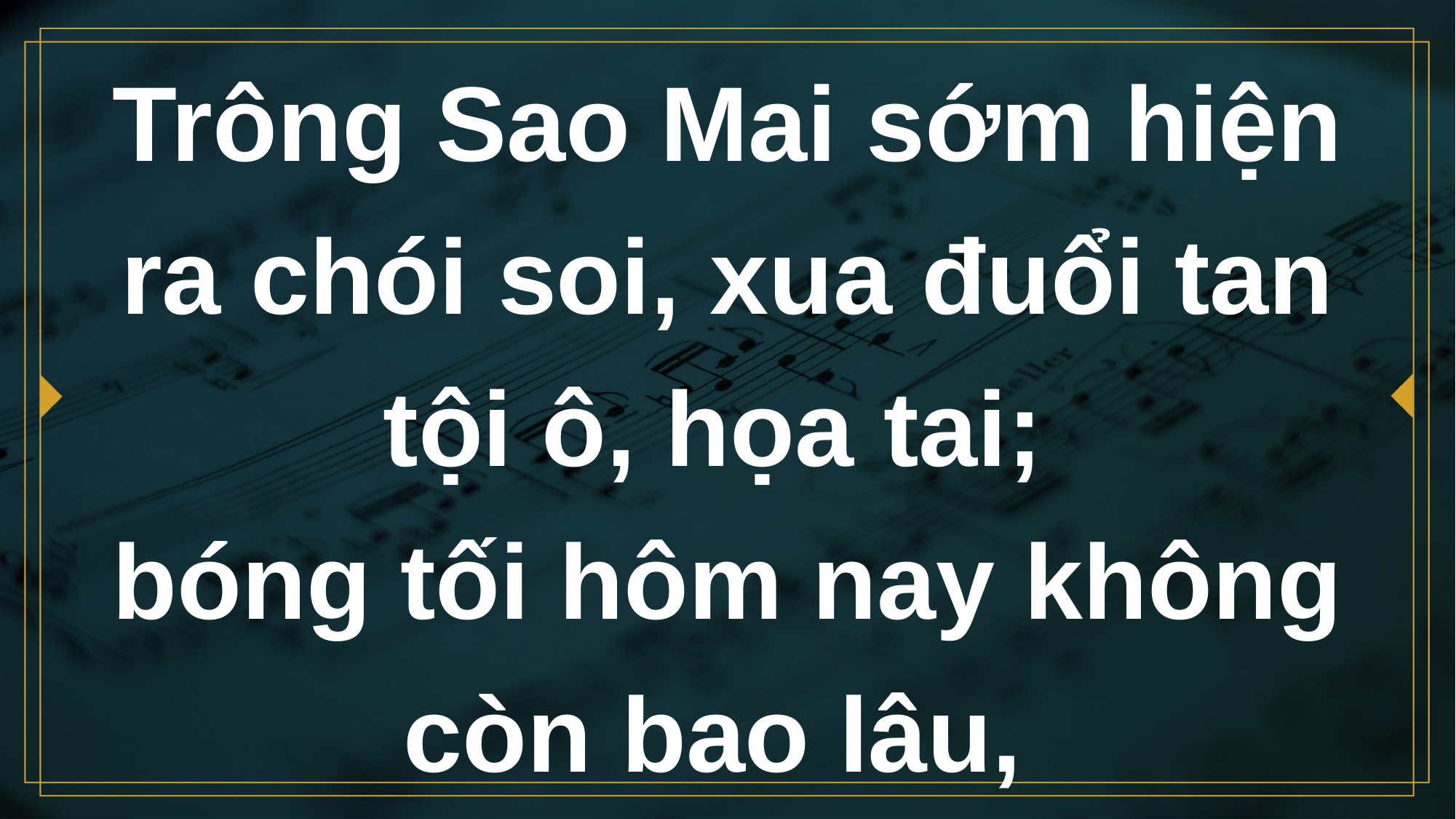

# Trông Sao Mai sớm hiện ra chói soi, xua đuổi tan tội ô, họa tai; bóng tối hôm nay không còn bao lâu,